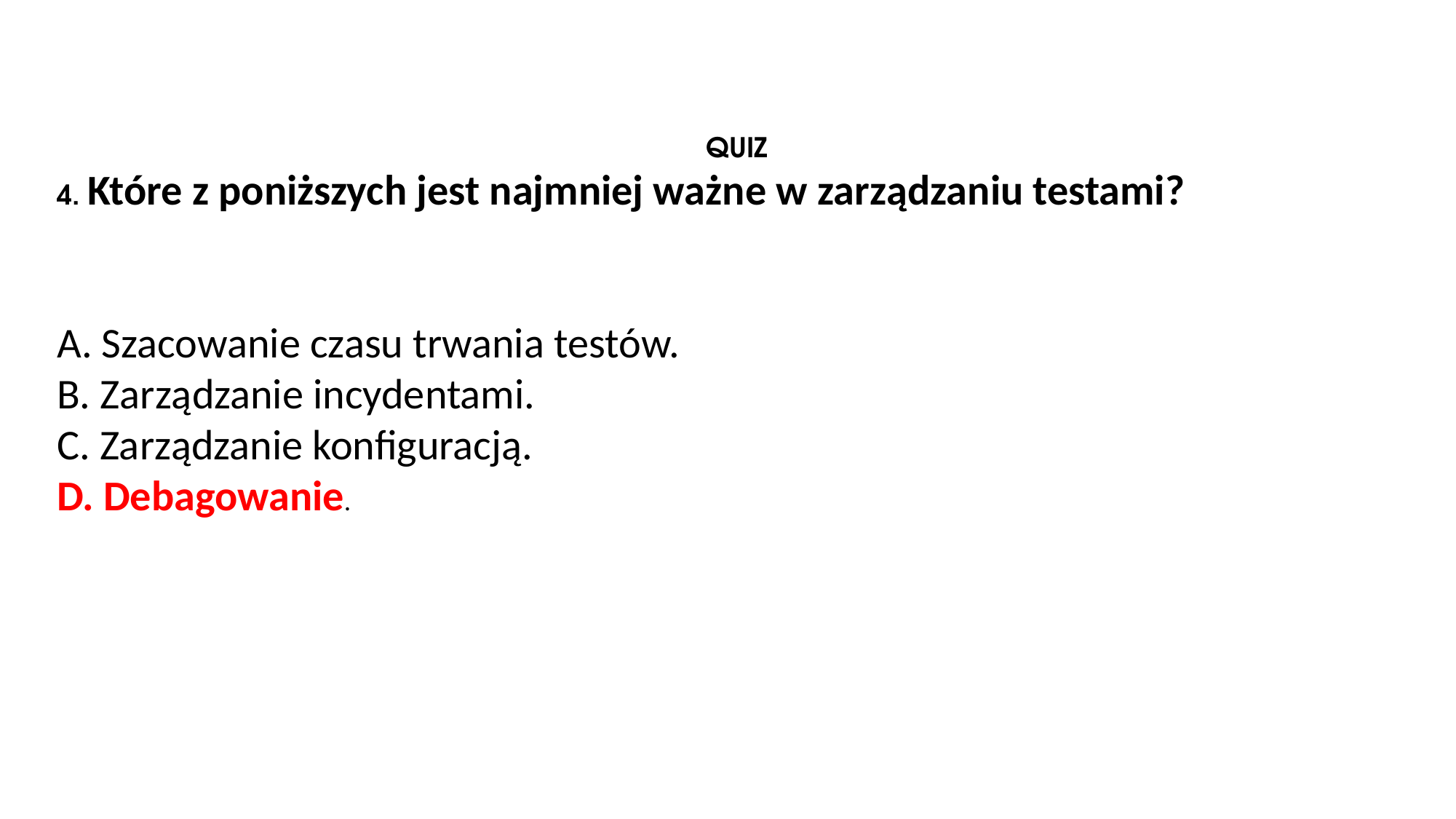

QUIZ
4. Które z poniższych jest najmniej ważne w zarządzaniu testami?

A. Szacowanie czasu trwania testów.
B. Zarządzanie incydentami.
C. Zarządzanie konfiguracją.
D. Debagowanie.